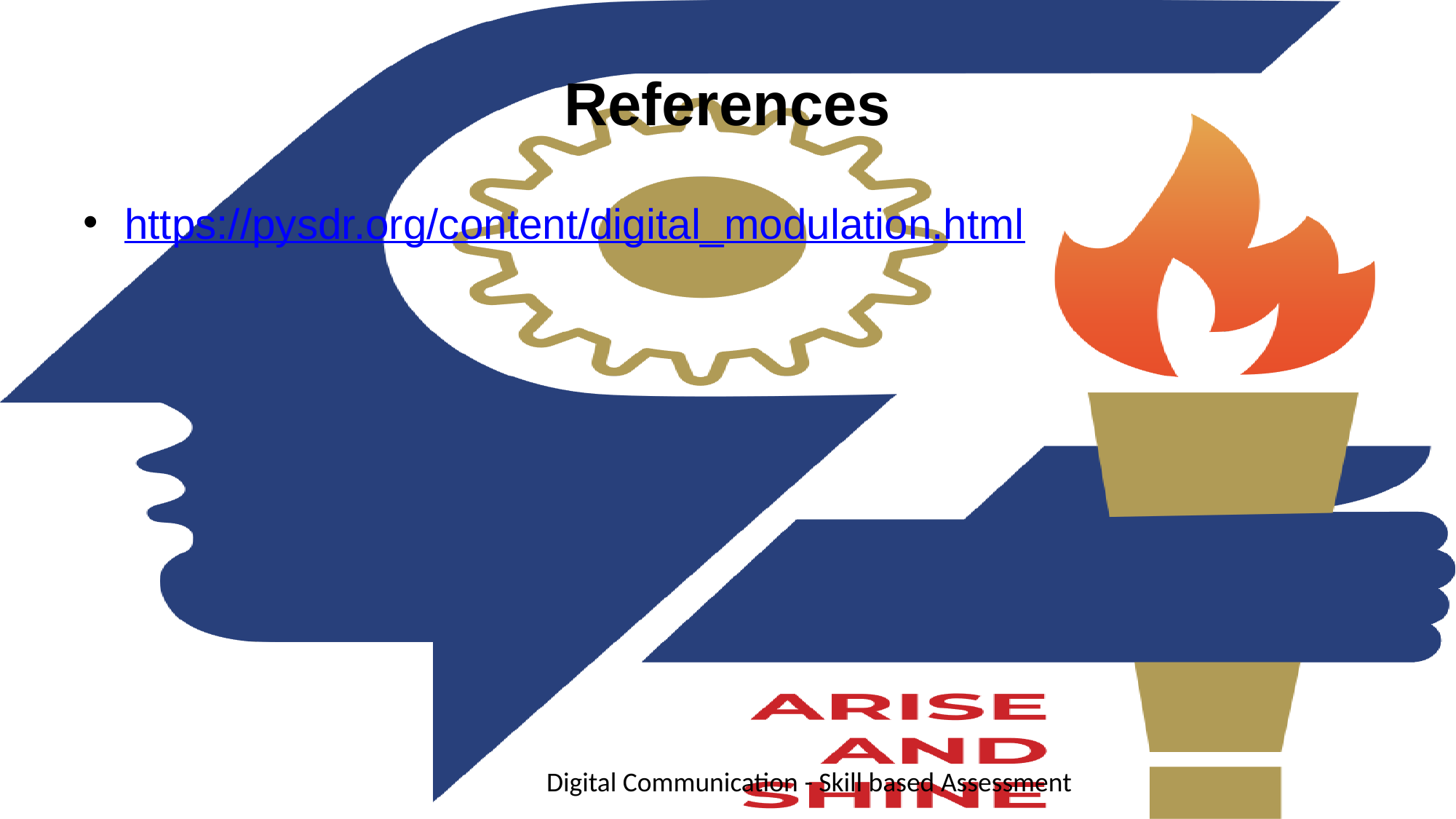

# References
https://pysdr.org/content/digital_modulation.html
Digital Communication - Skill based Assessment